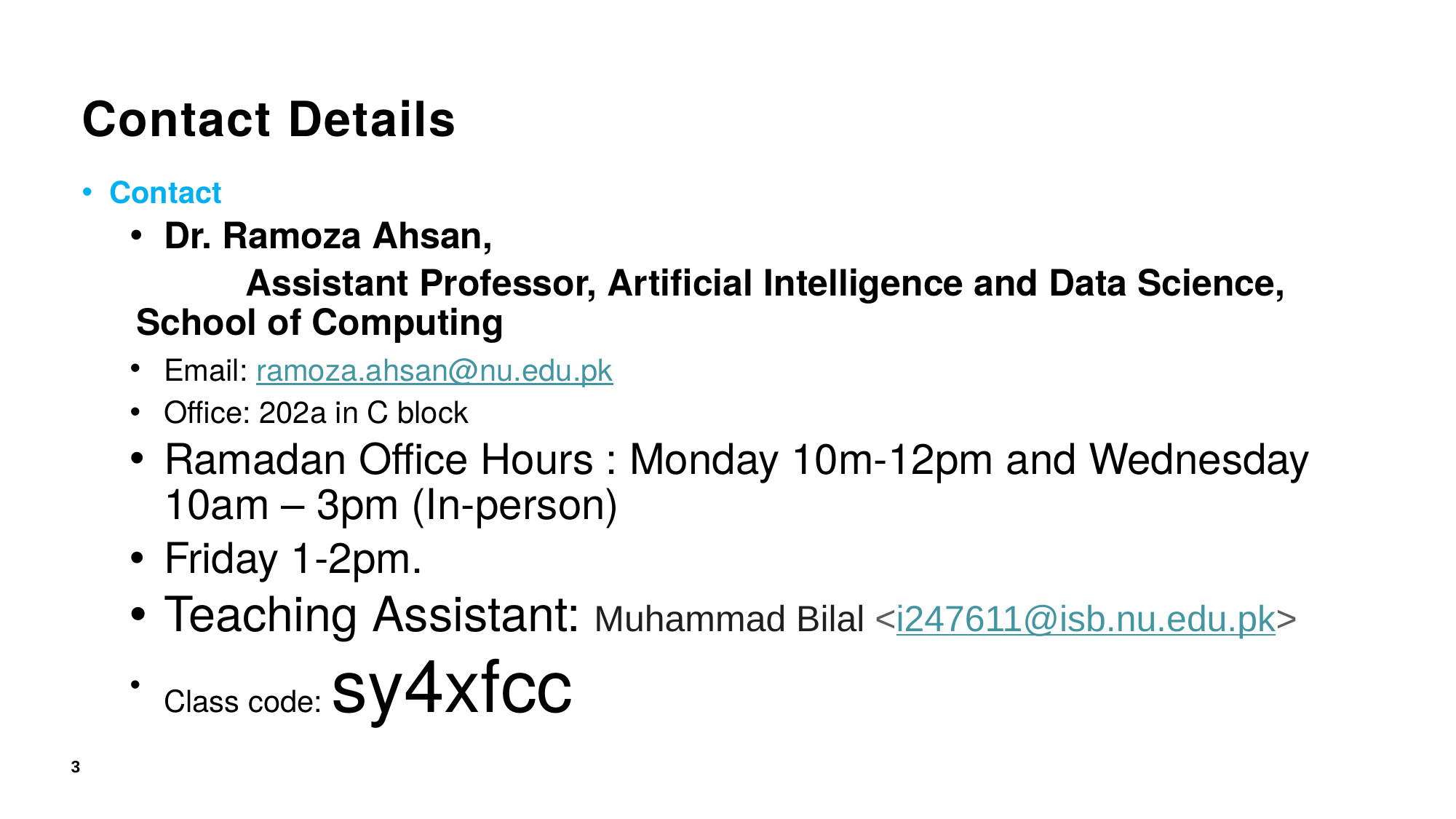

# Contact Details
Contact
Dr. Ramoza Ahsan,
	Assistant Professor, Artificial Intelligence and Data Science, School of Computing
Email: ramoza.ahsan@nu.edu.pk
Office: 202a in C block
Ramadan Office Hours : Monday 10m-12pm and Wednesday 10am – 3pm (In-person)
Friday 1-2pm.
Teaching Assistant: Muhammad Bilal <i247611@isb.nu.edu.pk>
Class code: sy4xfcc
3